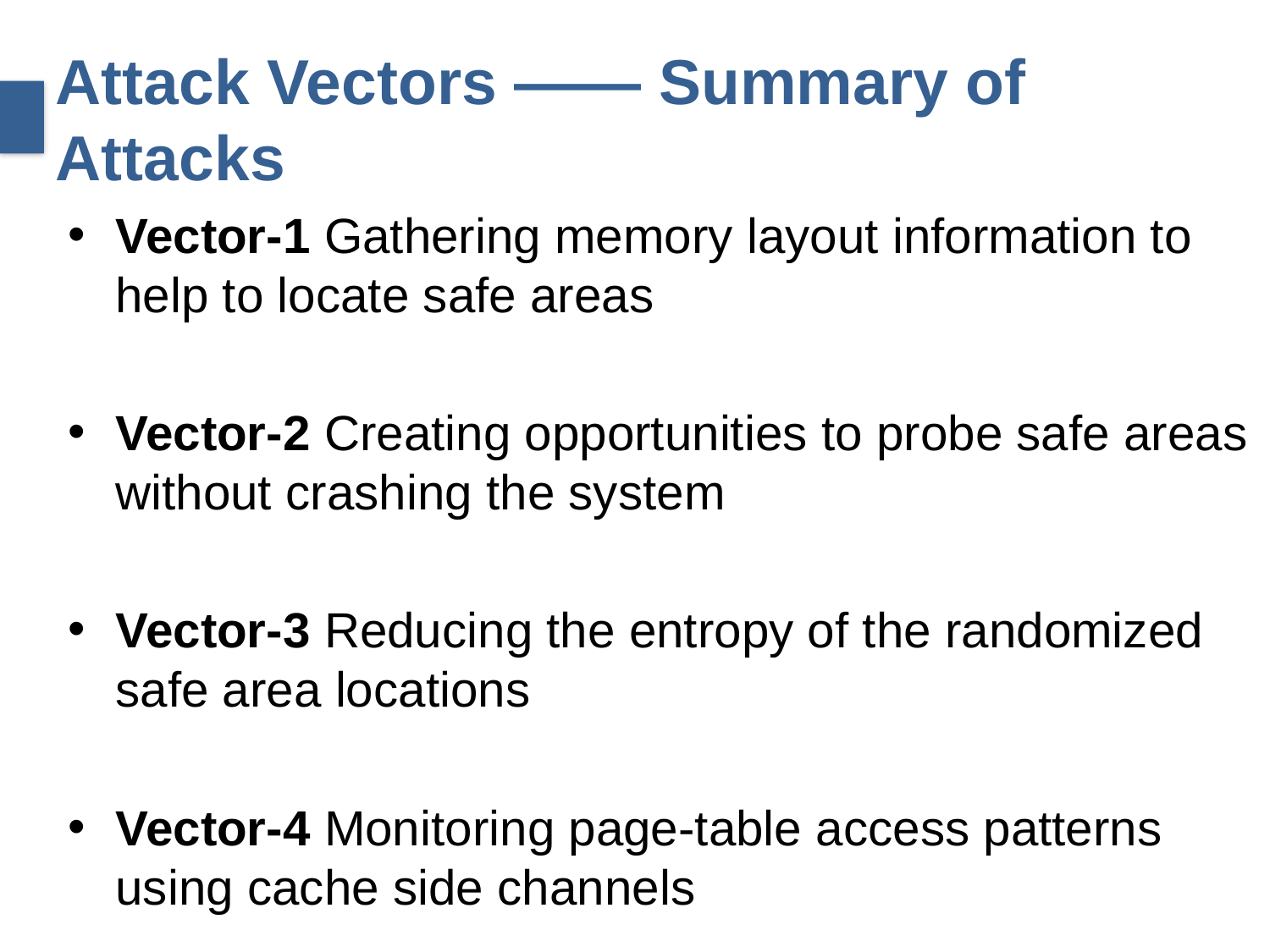

# Attack Vectors —— Summary of Attacks

Vector-1 Gathering memory layout information to help to locate safe areas

Vector-2 Creating opportunities to probe safe areas without crashing the system

Vector-3 Reducing the entropy of the randomized safe area locations

Vector-4 Monitoring page-table access patterns using cache side channels